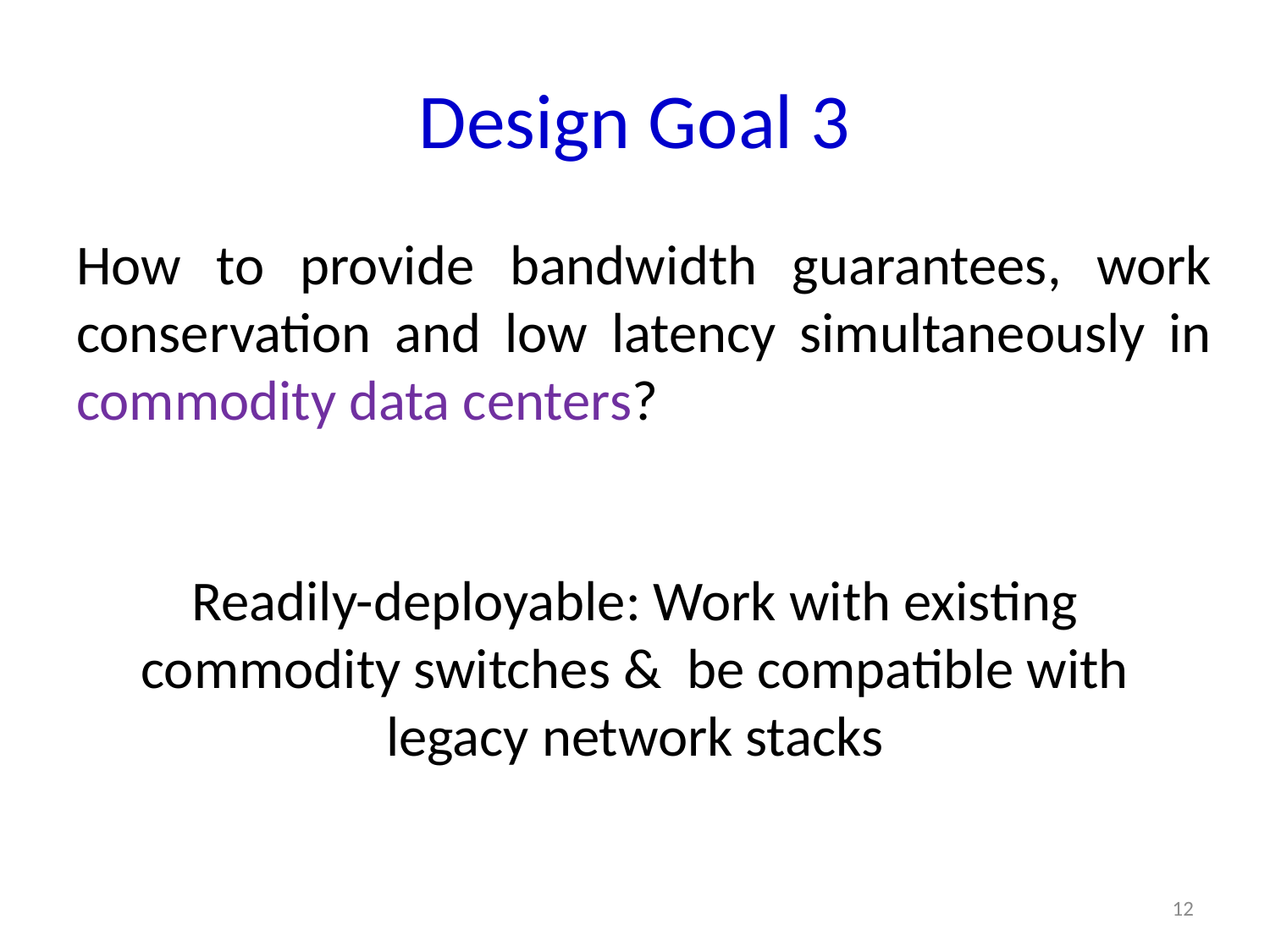

# Design Goal 3
How to provide bandwidth guarantees, work conservation and low latency simultaneously in commodity data centers?
Readily-deployable: Work with existing commodity switches &  be compatible with legacy network stacks
12